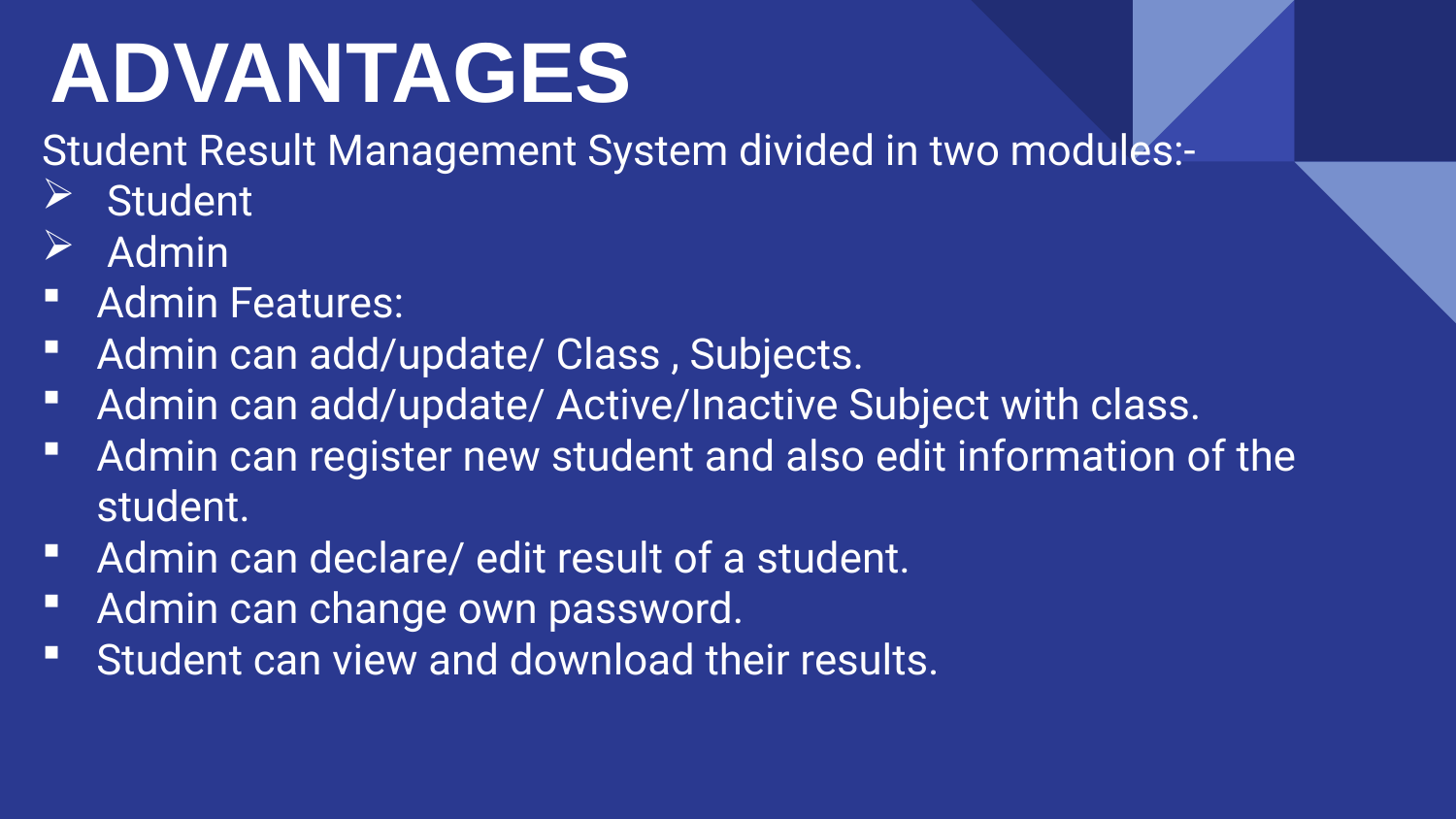

# ADVANTAGES
Student Result Management System divided in two modules:-
 Student
 Admin
Admin Features:
Admin can add/update/ Class , Subjects.
Admin can add/update/ Active/Inactive Subject with class.
Admin can register new student and also edit information of the student.
Admin can declare/ edit result of a student.
Admin can change own password.
Student can view and download their results.